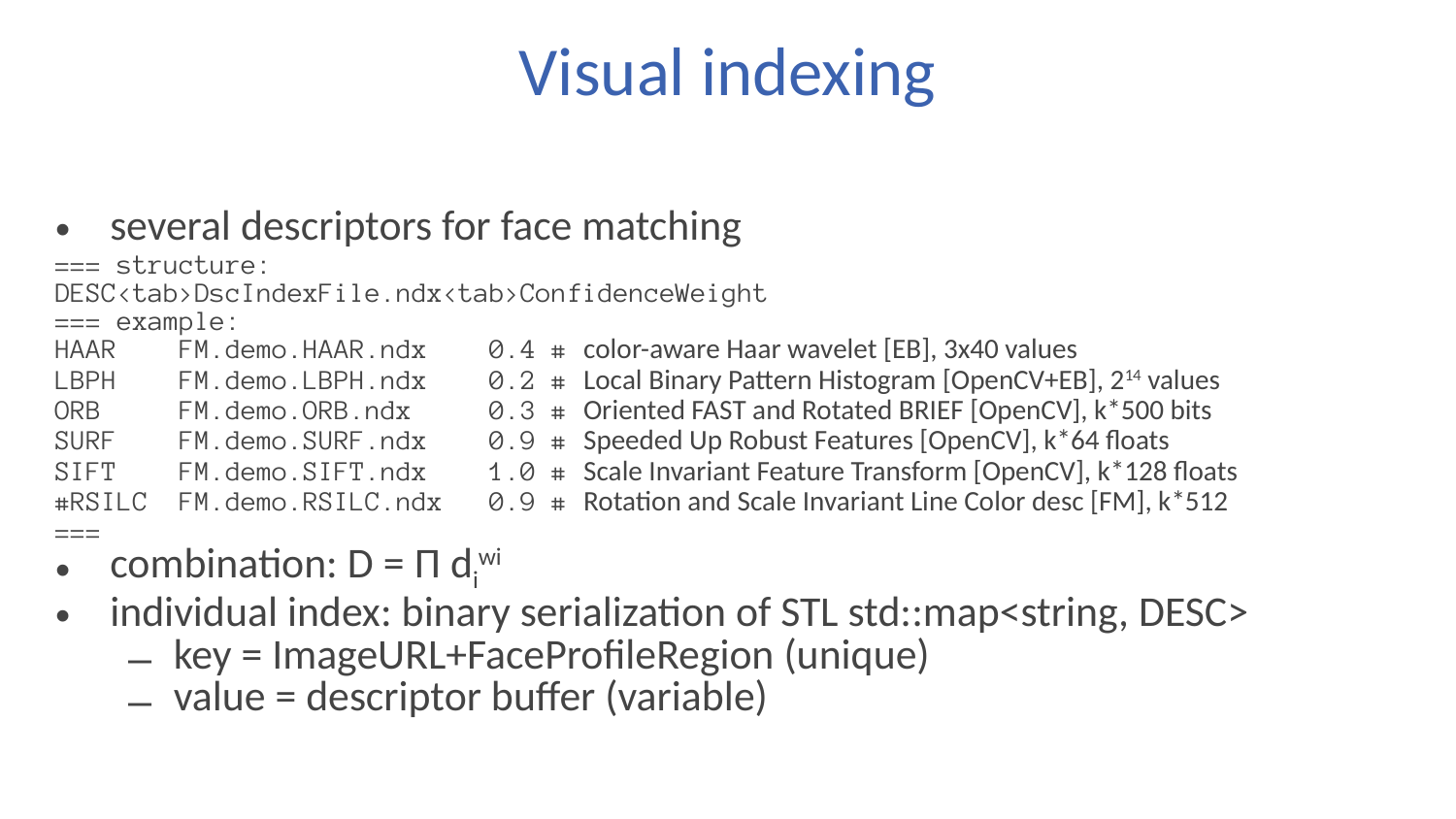

# Visual indexing
several descriptors for face matching
=== structure:
DESC<tab>DscIndexFile.ndx<tab>ConfidenceWeight
=== example:
HAAR    FM.demo.HAAR.ndx    0.4 # color-aware Haar wavelet [EB], 3x40 values
LBPH    FM.demo.LBPH.ndx    0.2 # Local Binary Pattern Histogram [OpenCV+EB], 214 values
ORB     FM.demo.ORB.ndx     0.3 # Oriented FAST and Rotated BRIEF [OpenCV], k*500 bits
SURF    FM.demo.SURF.ndx    0.9 # Speeded Up Robust Features [OpenCV], k*64 floats
SIFT    FM.demo.SIFT.ndx    1.0 # Scale Invariant Feature Transform [OpenCV], k*128 floats
#RSILC  FM.demo.RSILC.ndx   0.9 # Rotation and Scale Invariant Line Color desc [FM], k*512
===
combination: D = П diwi
individual index: binary serialization of STL std::map<string, DESC>
key = ImageURL+FaceProfileRegion (unique)
value = descriptor buffer (variable)